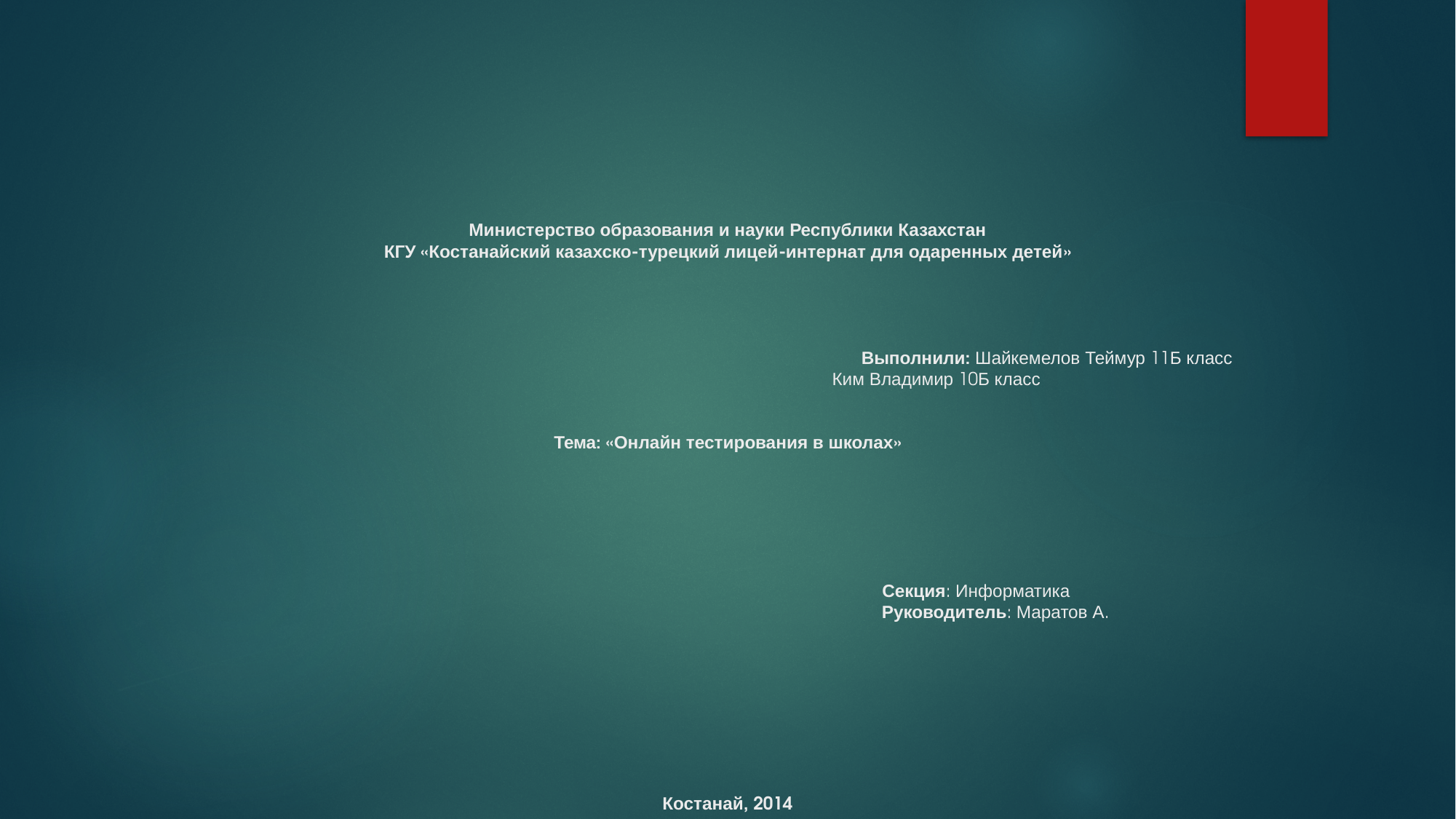

# Министерство образования и науки Республики Казахстан КГУ «Костанайский казахско-турецкий лицей-интернат для одаренных детей»         Выполнили: Шайкемелов Теймур 11Б класс Ким Владимир 10Б класс   Тема: «Онлайн тестирования в школах»       Секция: Информатика Руководитель: Маратов А.                 Костанай, 2014